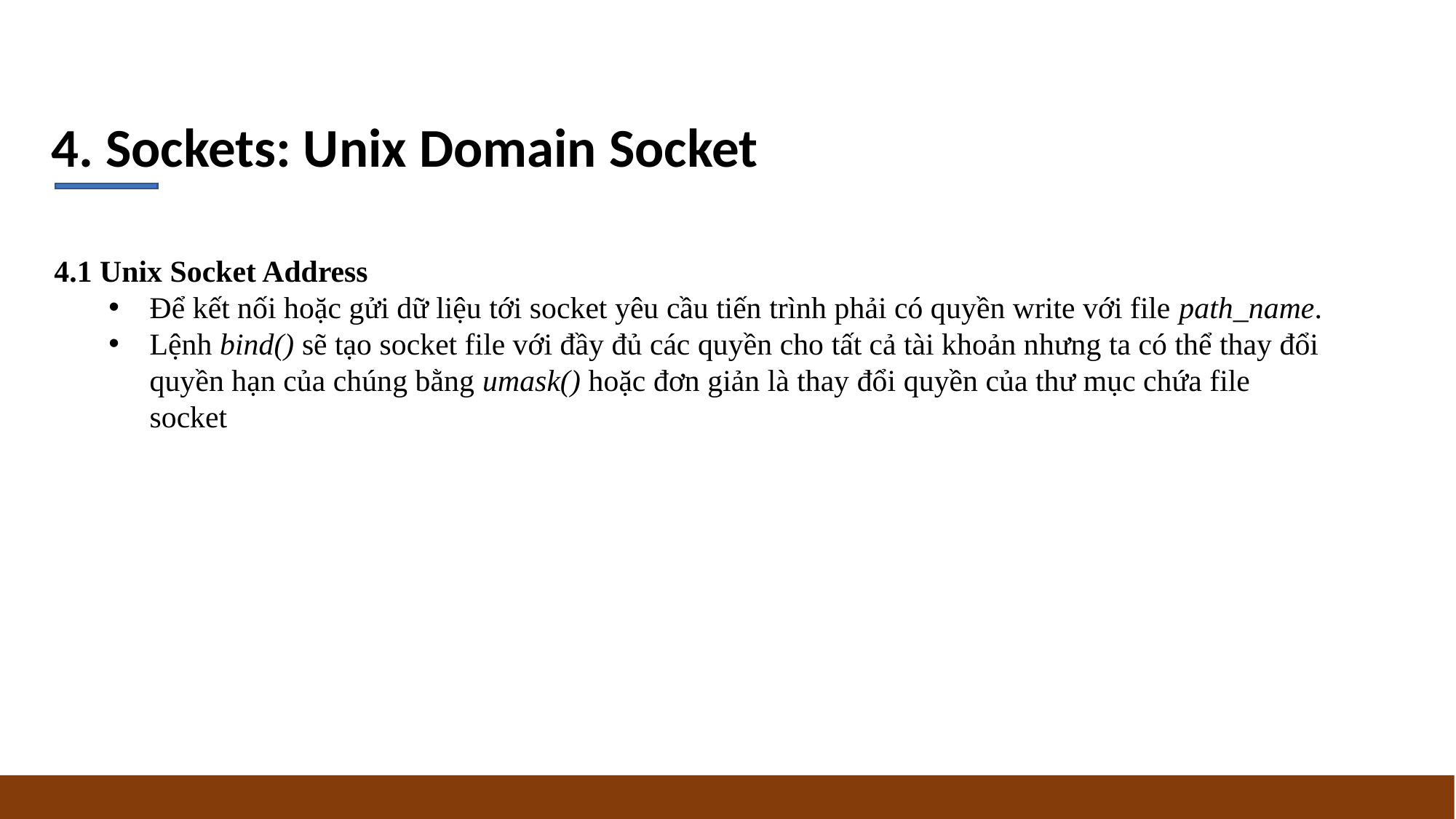

4. Sockets: Unix Domain Socket

4.1 Unix Socket Address
Để kết nối hoặc gửi dữ liệu tới socket yêu cầu tiến trình phải có quyền write với file path_name.
Lệnh bind() sẽ tạo socket file với đầy đủ các quyền cho tất cả tài khoản nhưng ta có thể thay đổi quyền hạn của chúng bằng umask() hoặc đơn giản là thay đổi quyền của thư mục chứa file socket